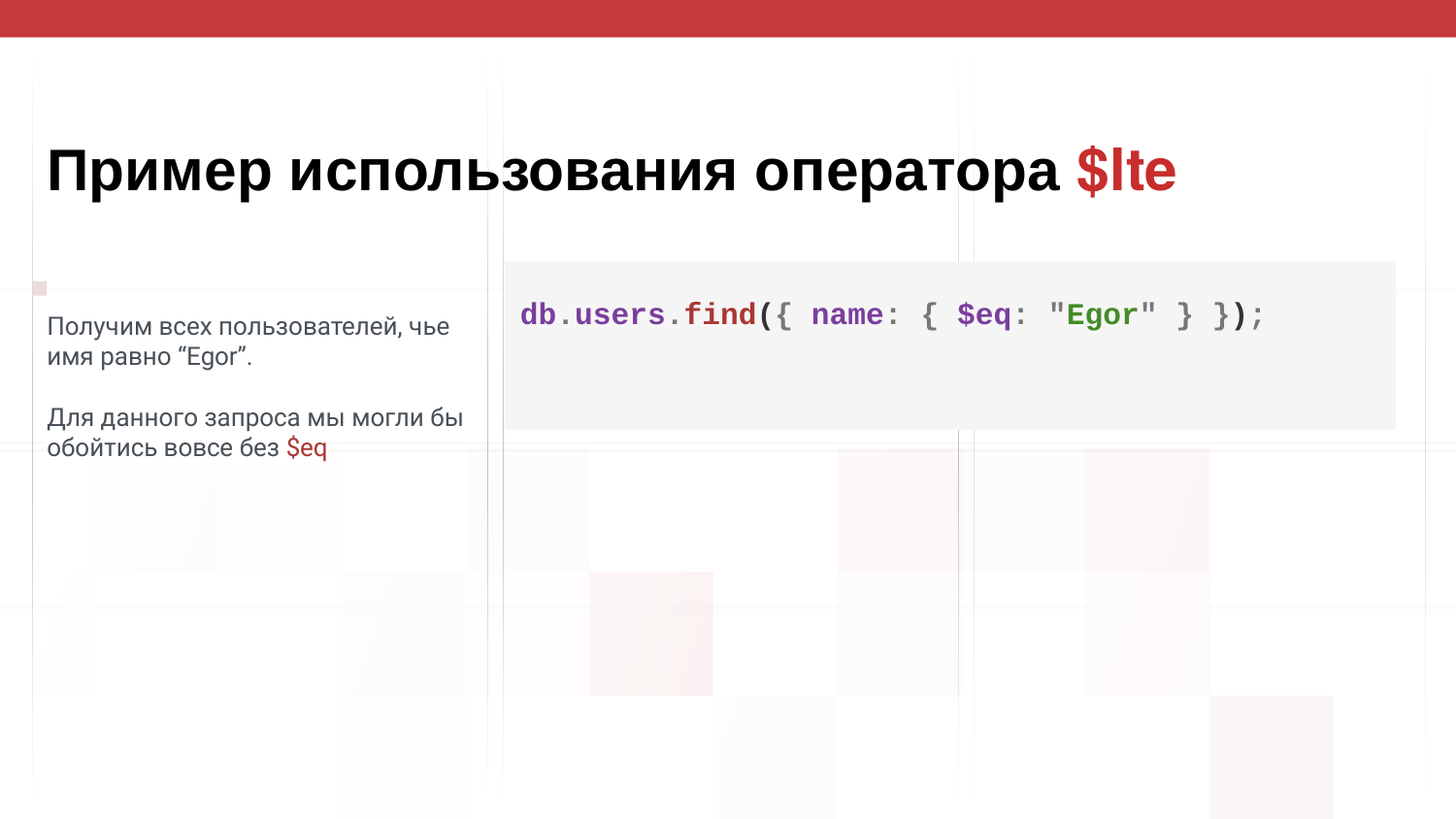

# Пример использования оператора $lte
db.users.find({ name: { $eq: "Egor" } });

Получим всех пользователей, чье имя равно “Egor”.
Для данного запроса мы могли бы обойтись вовсе без $eq